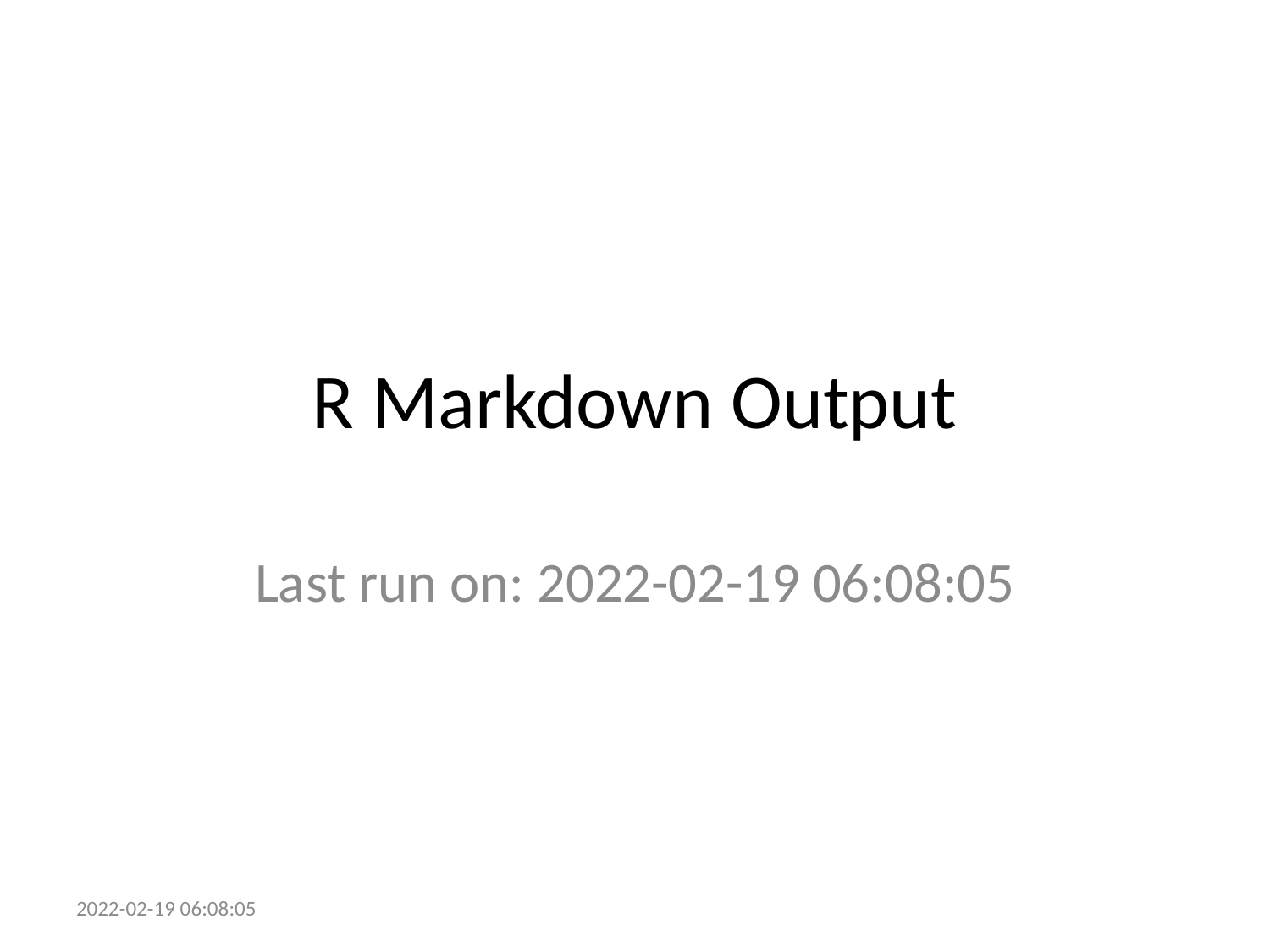

# R Markdown Output
Last run on: 2022-02-19 06:08:05
2022-02-19 06:08:05